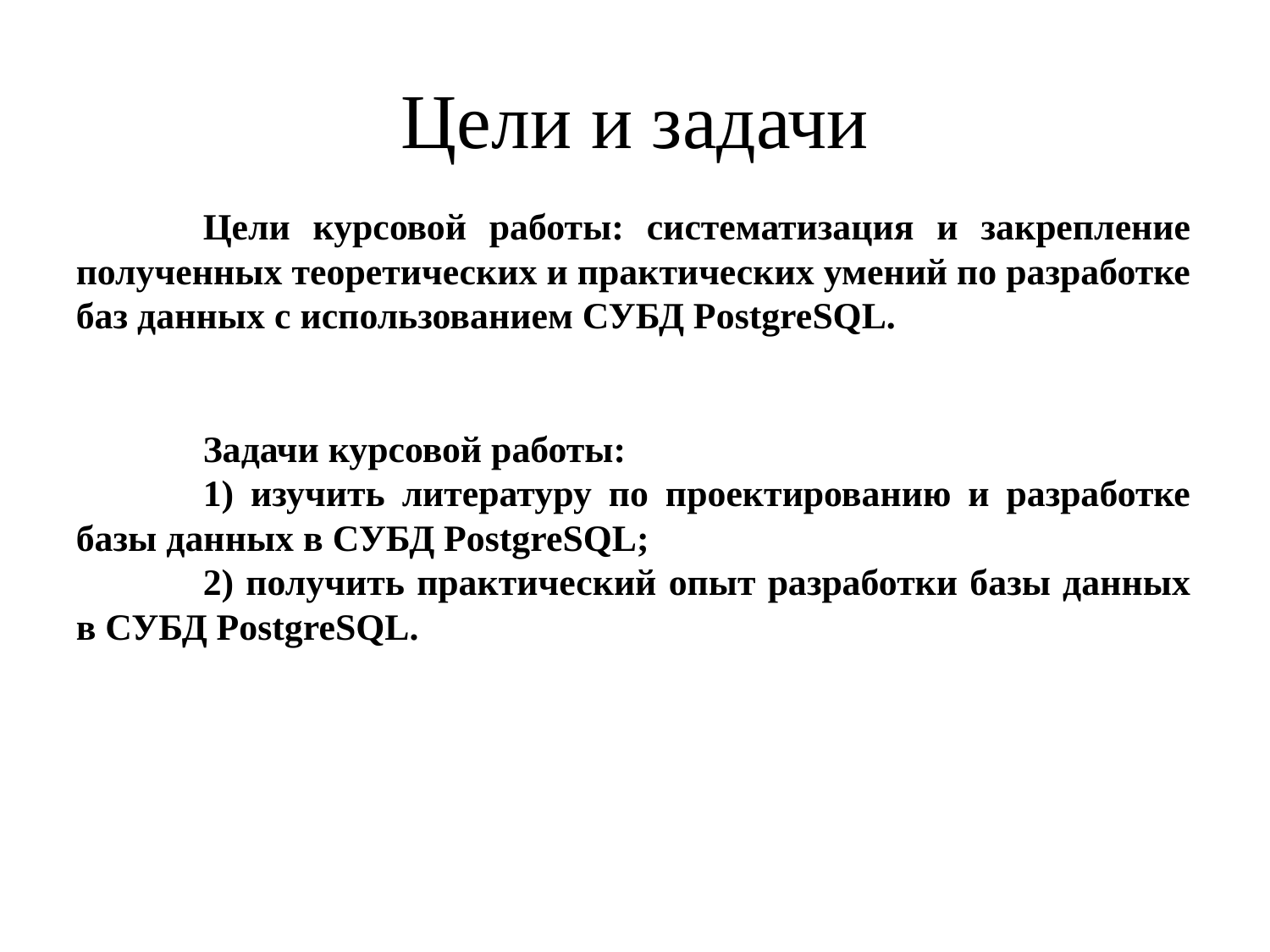

# Цели и задачи
	Цели курсовой работы: систематизация и закрепление полученных теоретических и практических умений по разработке баз данных с использованием СУБД PostgreSQL.

	Задачи курсовой работы:
	1) изучить литературу по проектированию и разработке базы данных в СУБД PostgreSQL;
	2) получить практический опыт разработки базы данных в СУБД PostgreSQL.